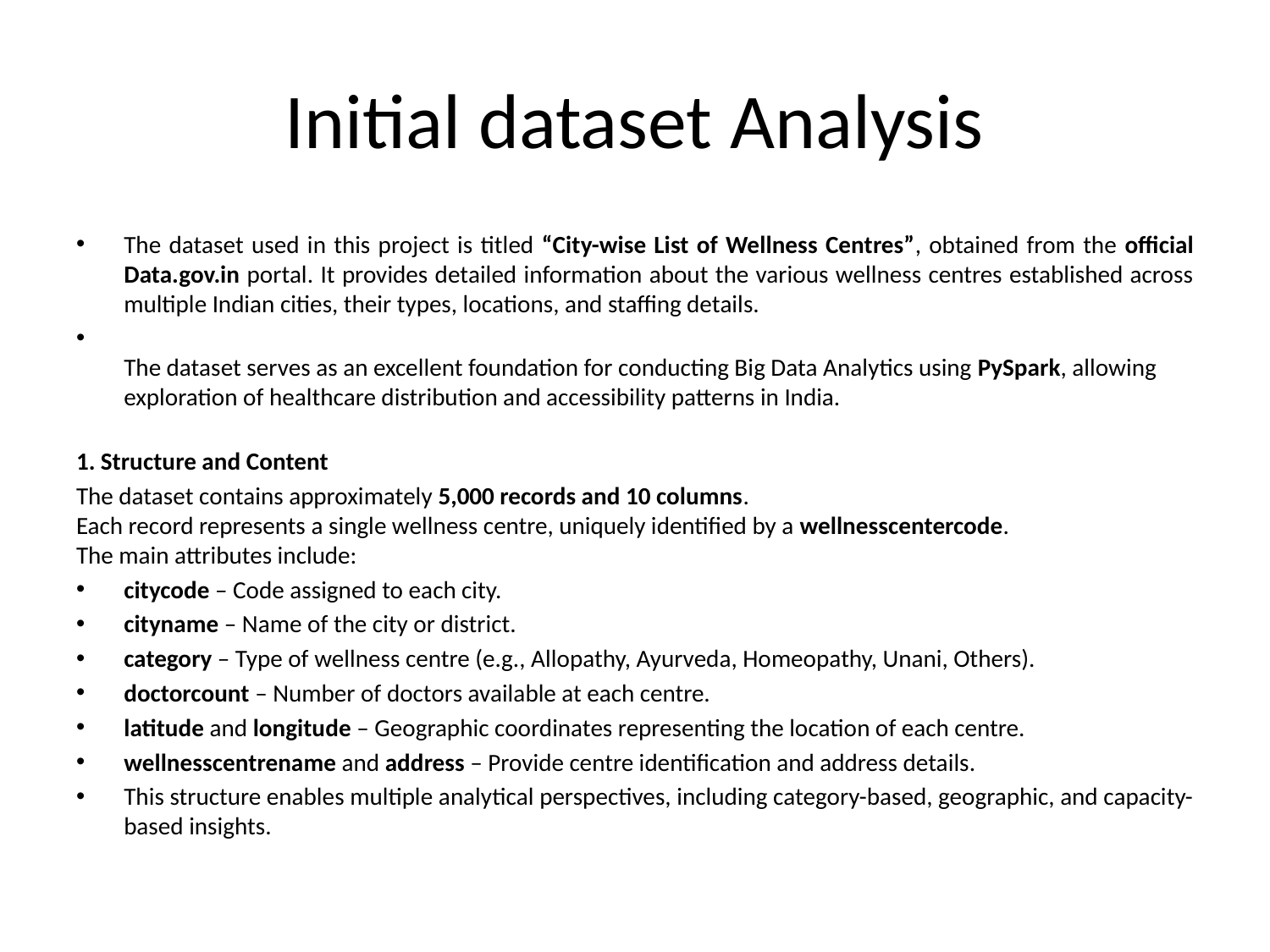

# Initial dataset Analysis
The dataset used in this project is titled “City-wise List of Wellness Centres”, obtained from the official Data.gov.in portal. It provides detailed information about the various wellness centres established across multiple Indian cities, their types, locations, and staffing details.
The dataset serves as an excellent foundation for conducting Big Data Analytics using PySpark, allowing exploration of healthcare distribution and accessibility patterns in India.
1. Structure and Content
The dataset contains approximately 5,000 records and 10 columns.
Each record represents a single wellness centre, uniquely identified by a wellnesscentercode.
The main attributes include:
citycode – Code assigned to each city.
cityname – Name of the city or district.
category – Type of wellness centre (e.g., Allopathy, Ayurveda, Homeopathy, Unani, Others).
doctorcount – Number of doctors available at each centre.
latitude and longitude – Geographic coordinates representing the location of each centre.
wellnesscentrename and address – Provide centre identification and address details.
This structure enables multiple analytical perspectives, including category-based, geographic, and capacity-based insights.